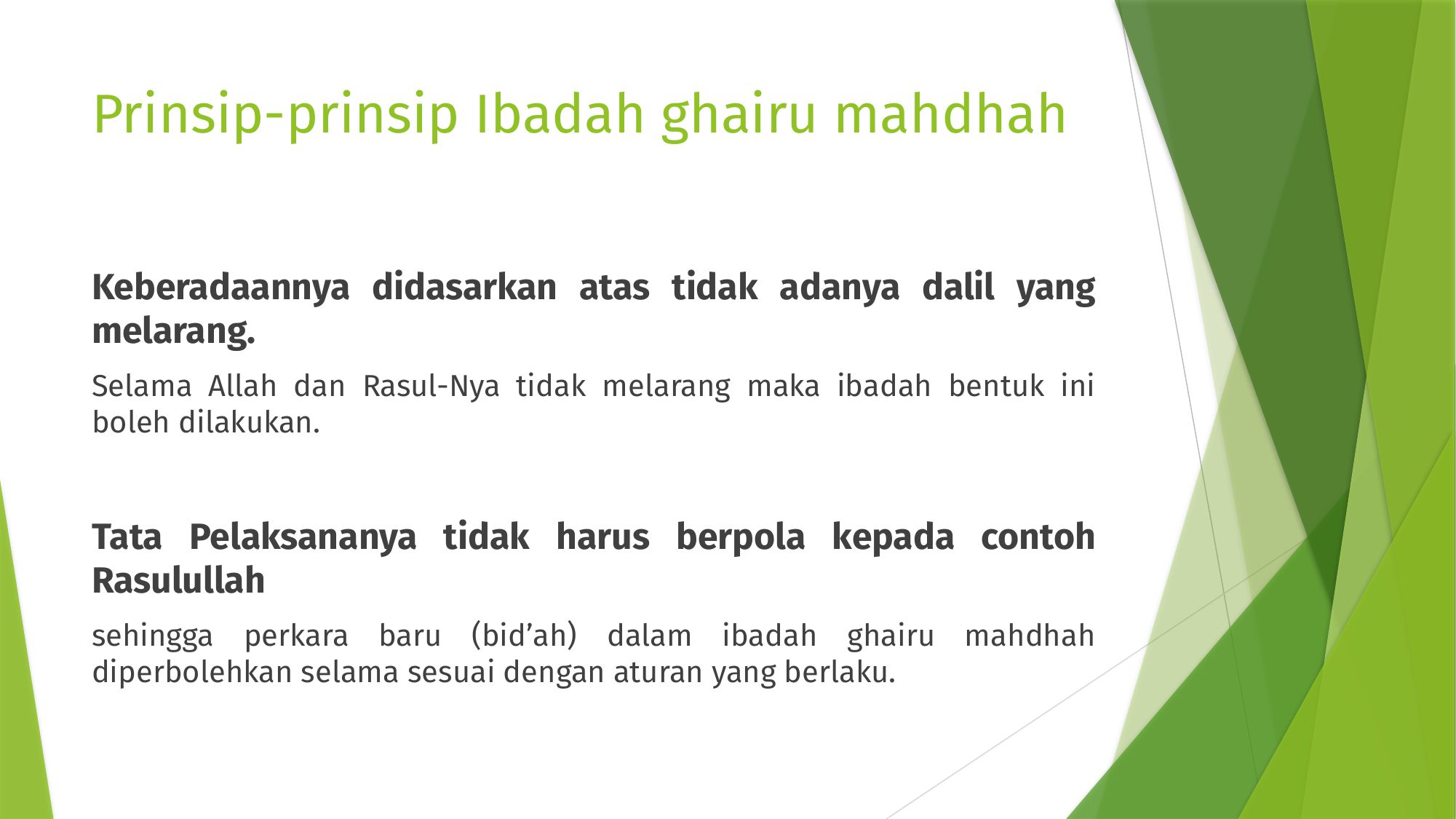

# Prinsip-prinsip Ibadah ghairu mahdhah
Keberadaannya didasarkan atas tidak adanya dalil yang melarang.
Selama Allah dan Rasul-Nya tidak melarang maka ibadah bentuk ini boleh dilakukan.

Tata Pelaksananya tidak harus berpola kepada contoh Rasulullah
sehingga perkara baru (bid’ah) dalam ibadah ghairu mahdhah diperbolehkan selama sesuai dengan aturan yang berlaku.